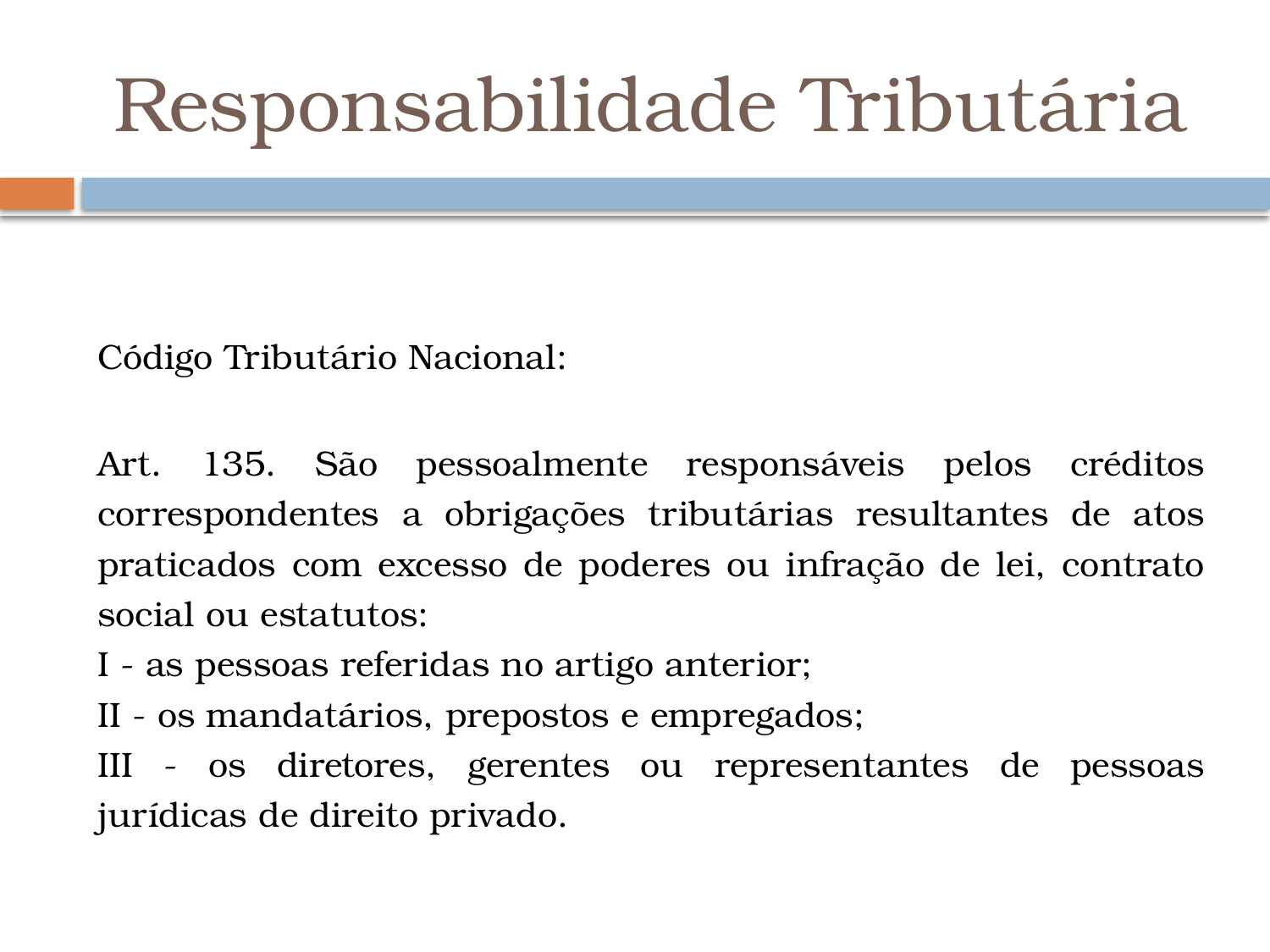

# Responsabilidade Tributária

Código Tributário Nacional:

Art. 135. São pessoalmente responsáveis pelos créditos correspondentes a obrigações tributárias resultantes de atos praticados com excesso de poderes ou infração de lei, contrato social ou estatutos:
I - as pessoas referidas no artigo anterior;
II - os mandatários, prepostos e empregados;
III - os diretores, gerentes ou representantes de pessoas jurídicas de direito privado.